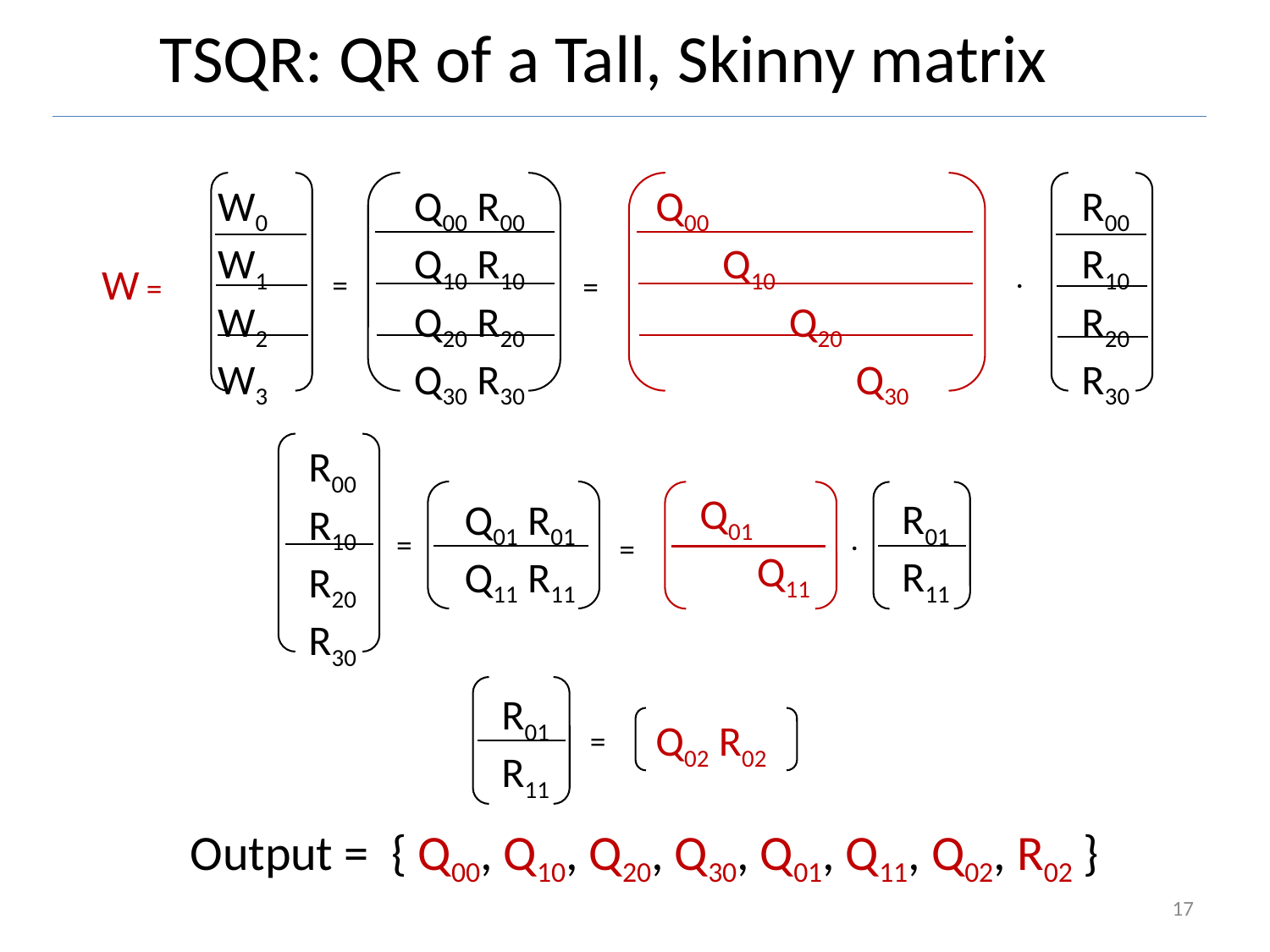

# TSQR: QR of a Tall, Skinny matrix

W0
W1
W2
W3

Q00 R00
Q10 R10
Q20 R20
Q30 R30

Q00
       Q10
              Q20
                     Q30

R00
R10
R20
R30
.
W =
=
=

R00
R10
R20
R30
Q01
      Q11

Q01 R01
Q11 R11

R01
R11
.
=
=

R01
R11
Q02 R02

=
Output =  { Q00, Q10, Q20, Q30, Q01, Q11, Q02, R02 }
17